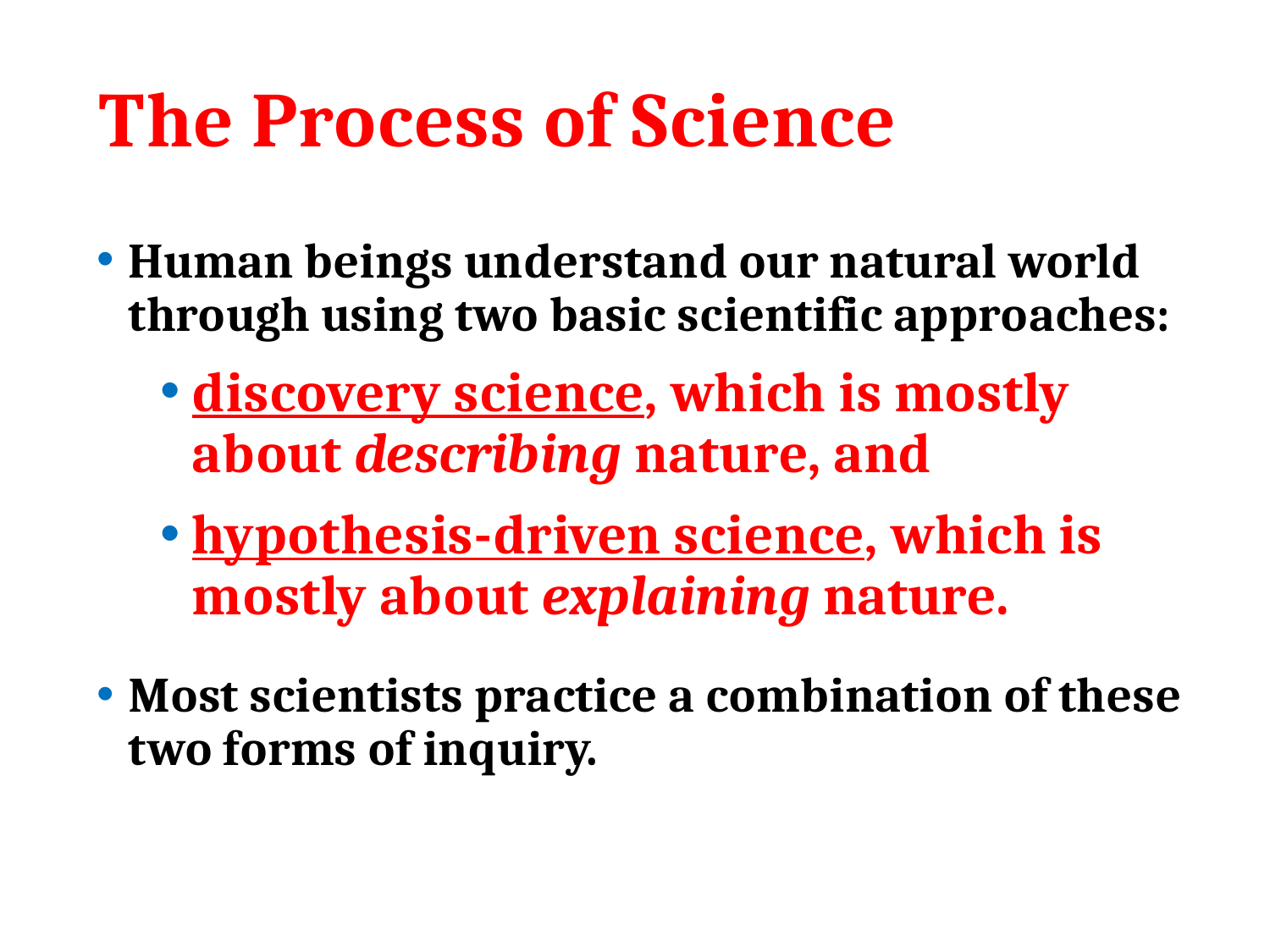

# The Process of Science
Human beings understand our natural world through using two basic scientific approaches:
discovery science, which is mostly about describing nature, and
hypothesis-driven science, which is mostly about explaining nature.
Most scientists practice a combination of these two forms of inquiry.